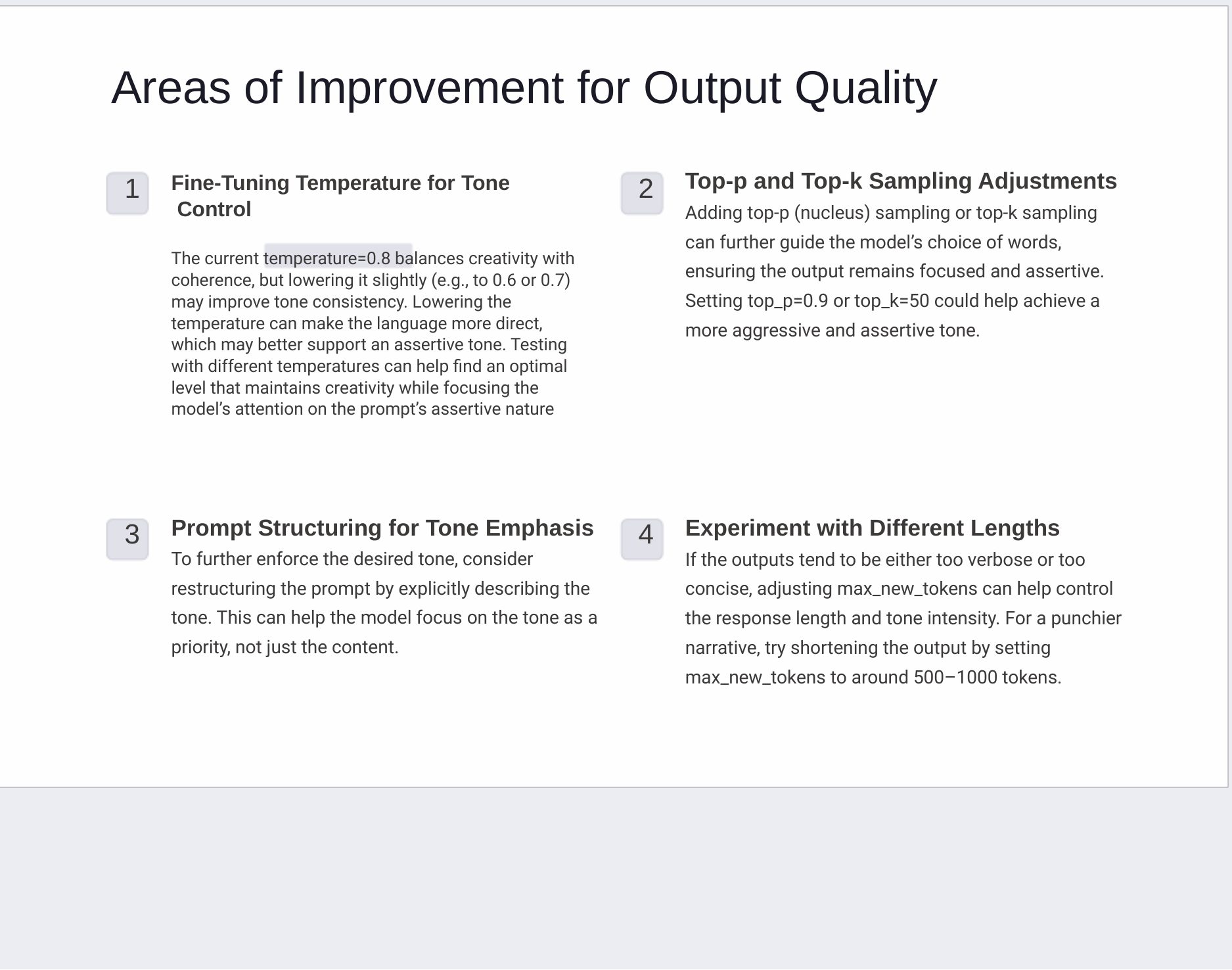

Areas of Improvement for Output Quality
2
Top-p and Top-k Sampling Adjustments
Adding top-p (nucleus) sampling or top-k sampling can further guide the model’s choice of words, ensuring the output remains focused and assertive. Setting top_p=0.9 or top_k=50 could help achieve a more aggressive and assertive tone.
1
Fine-Tuning Temperature for Tone
 Control

The current temperature=0.8 balances creativity with coherence, but lowering it slightly (e.g., to 0.6 or 0.7) may improve tone consistency. Lowering the temperature can make the language more direct, which may better support an assertive tone. Testing with different temperatures can help find an optimal level that maintains creativity while focusing the model’s attention on the prompt’s assertive nature
Prompt Structuring for Tone Emphasis
To further enforce the desired tone, consider restructuring the prompt by explicitly describing the tone. This can help the model focus on the tone as a priority, not just the content.
Experiment with Different Lengths
If the outputs tend to be either too verbose or too concise, adjusting max_new_tokens can help control the response length and tone intensity. For a punchier narrative, try shortening the output by setting max_new_tokens to around 500–1000 tokens.
3
4